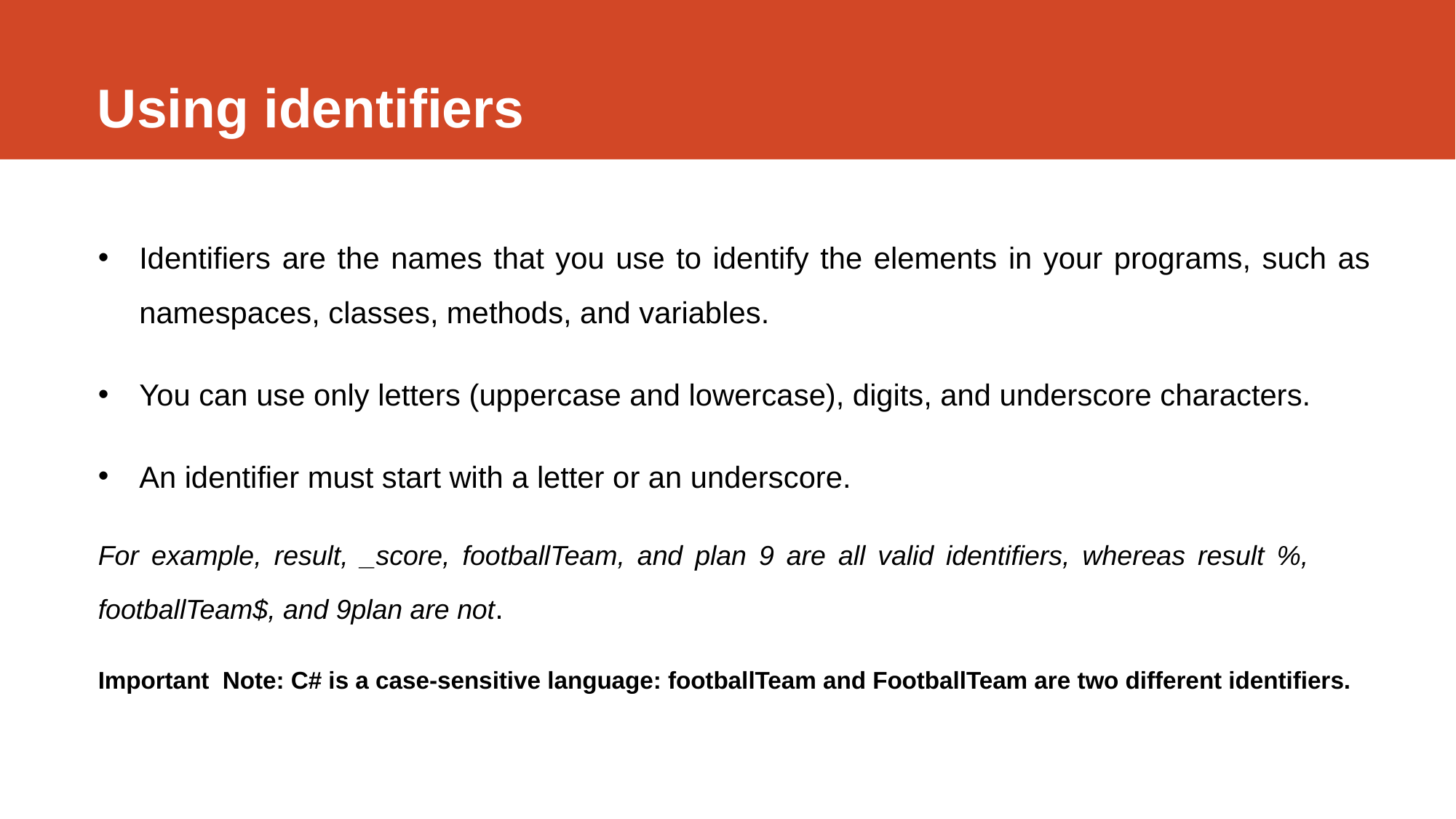

# Using identifiers
Identifiers are the names that you use to identify the elements in your programs, such as namespaces, classes, methods, and variables.
You can use only letters (uppercase and lowercase), digits, and underscore characters.
An identifier must start with a letter or an underscore.
For example, result, _score, footballTeam, and plan 9 are all valid identifiers, whereas result %, 	footballTeam$, and 9plan are not.
Important  Note: C# is a case-sensitive language: footballTeam and FootballTeam are two different identifiers.